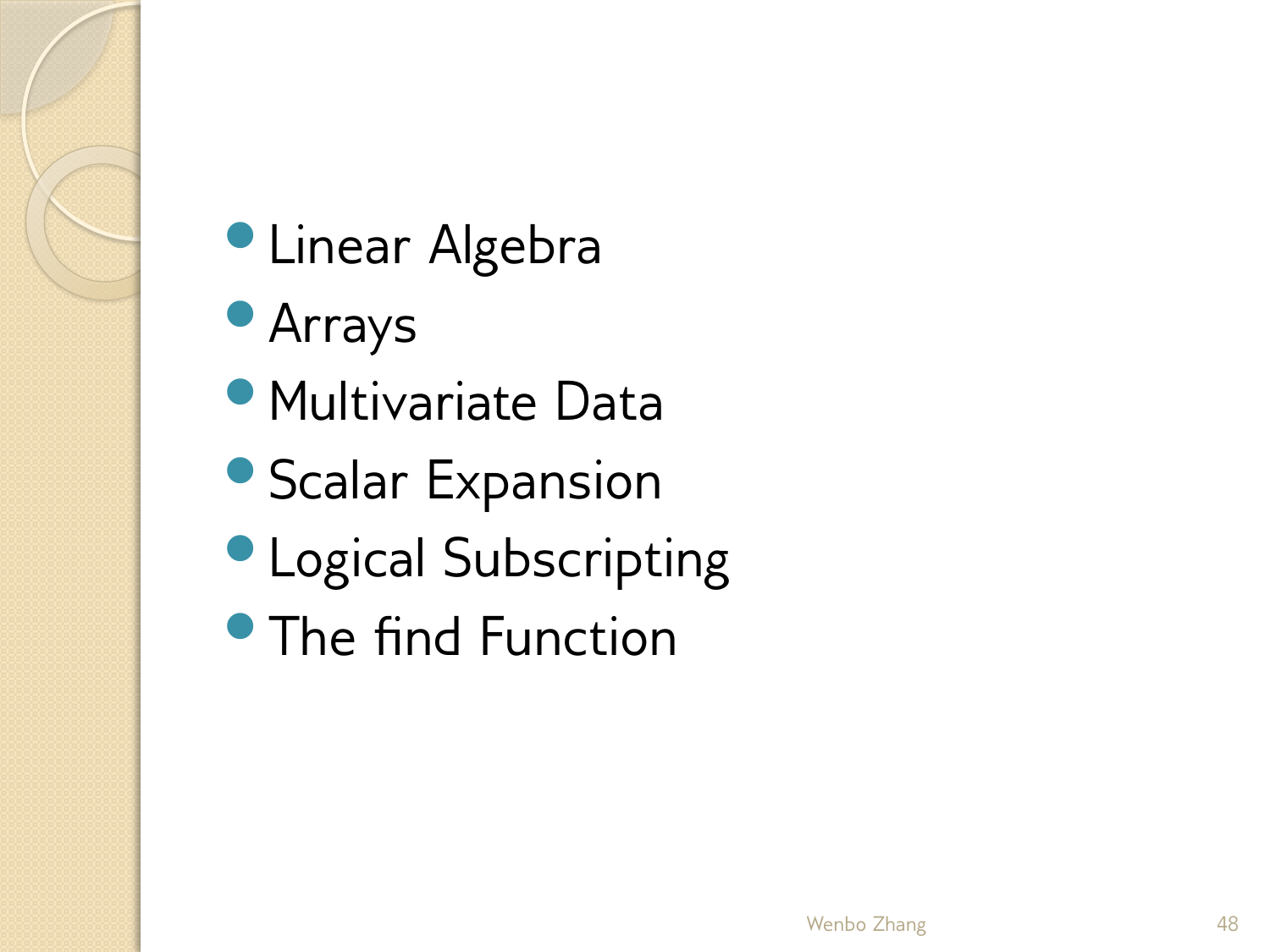

#
Linear Algebra
Arrays
Multivariate Data
Scalar Expansion
Logical Subscripting
The find Function
Wenbo Zhang
48